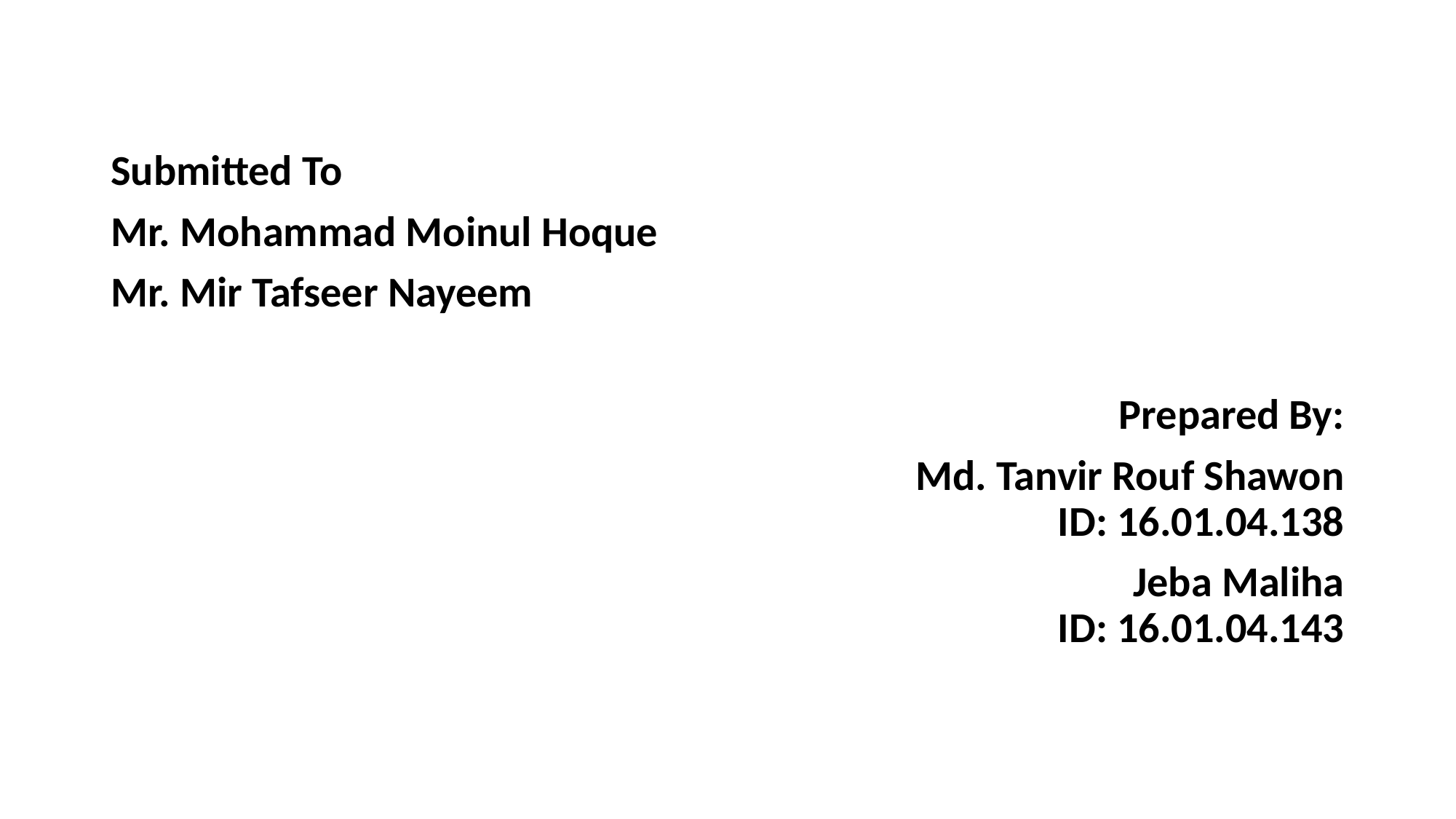

Submitted To
Mr. Mohammad Moinul Hoque
Mr. Mir Tafseer Nayeem

Prepared By:
Md. Tanvir Rouf Shawon
ID: 16.01.04.138
Jeba Maliha
ID: 16.01.04.143